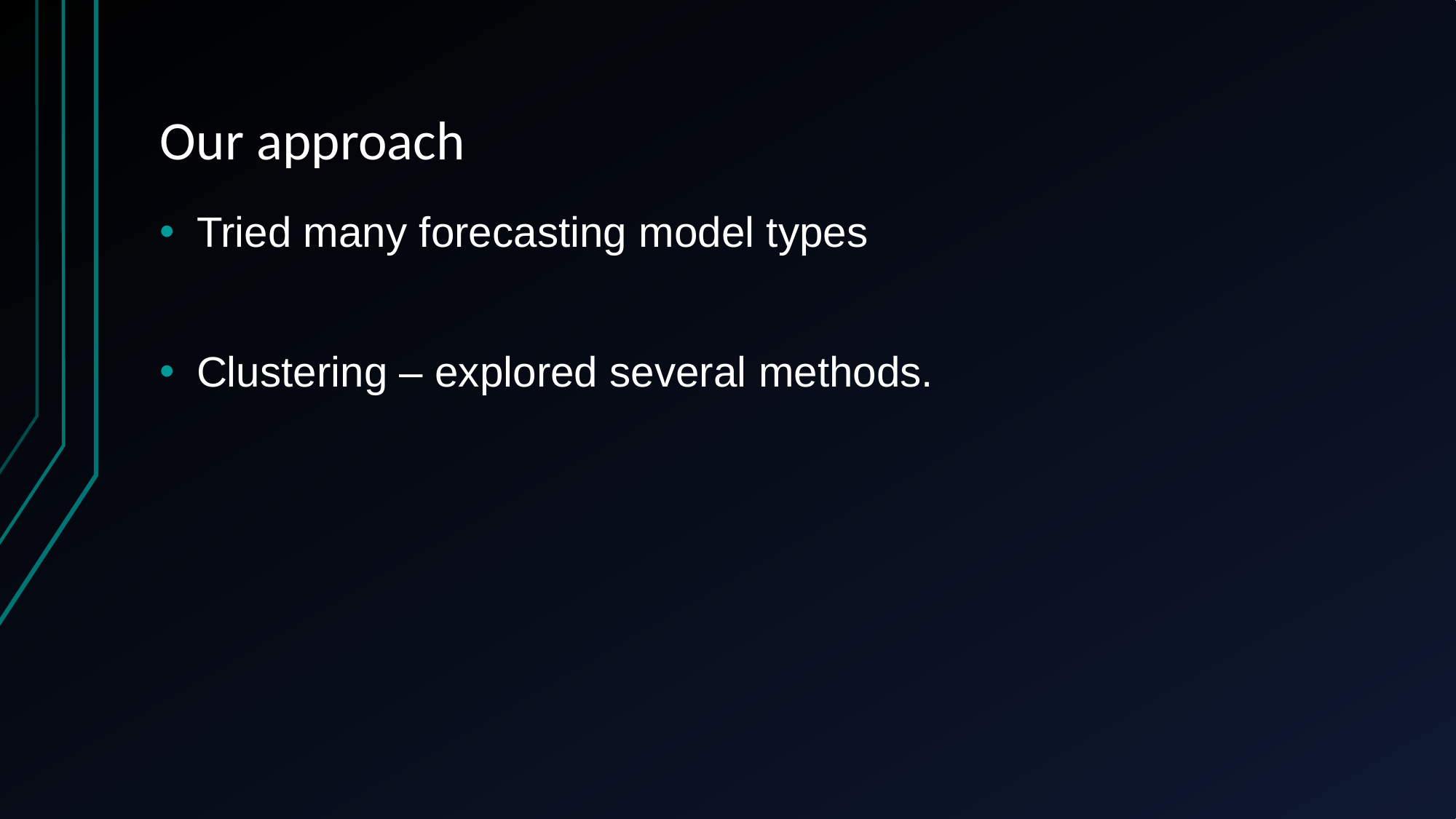

# Our approach
Tried many forecasting model types

Clustering – explored several methods.